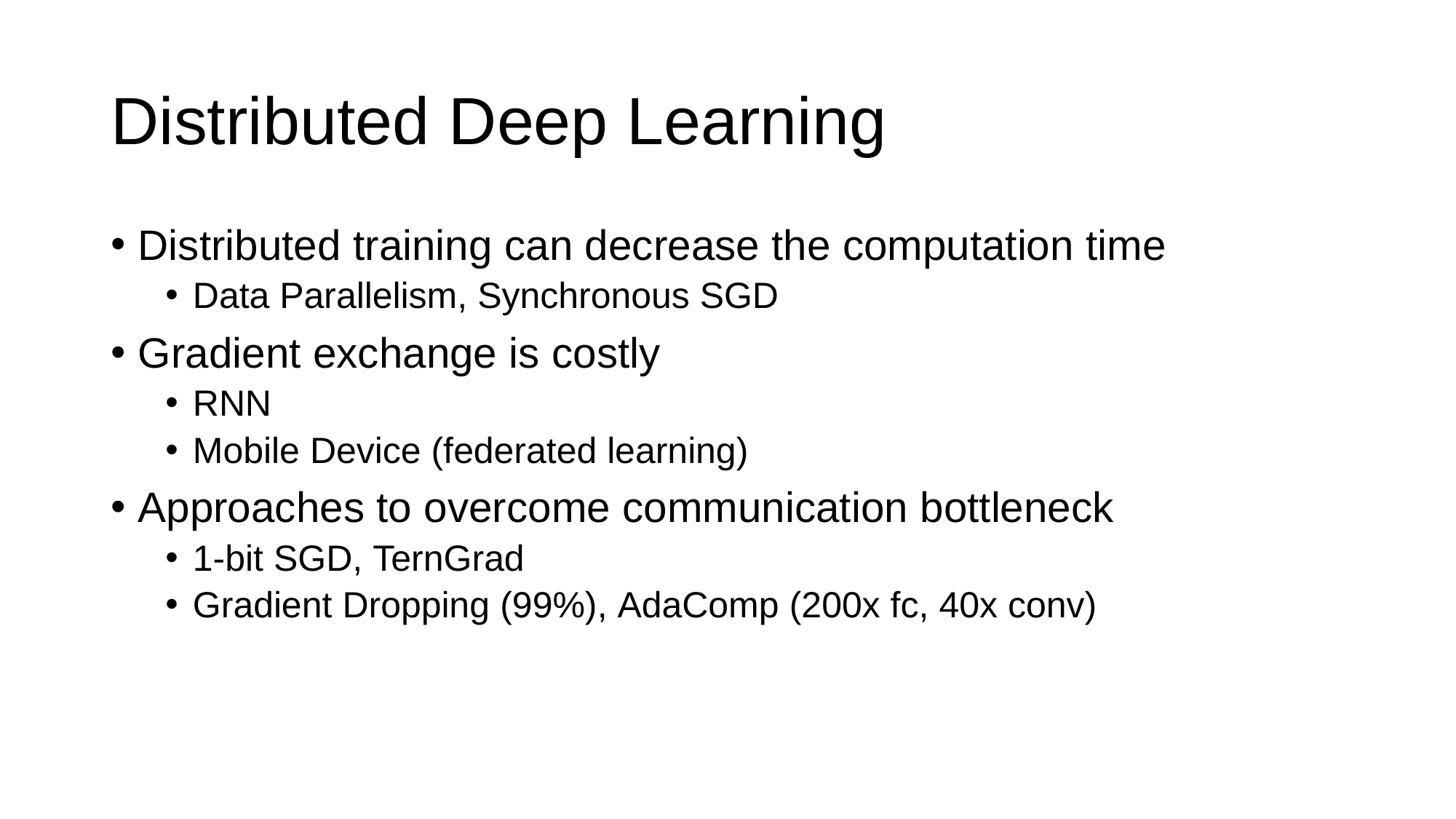

# Distributed Deep Learning
Distributed training can decrease the computation time
Data Parallelism, Synchronous SGD
Gradient exchange is costly
RNN
Mobile Device (federated learning)
Approaches to overcome communication bottleneck
1-bit SGD, TernGrad
Gradient Dropping (99%), AdaComp (200x fc, 40x conv)